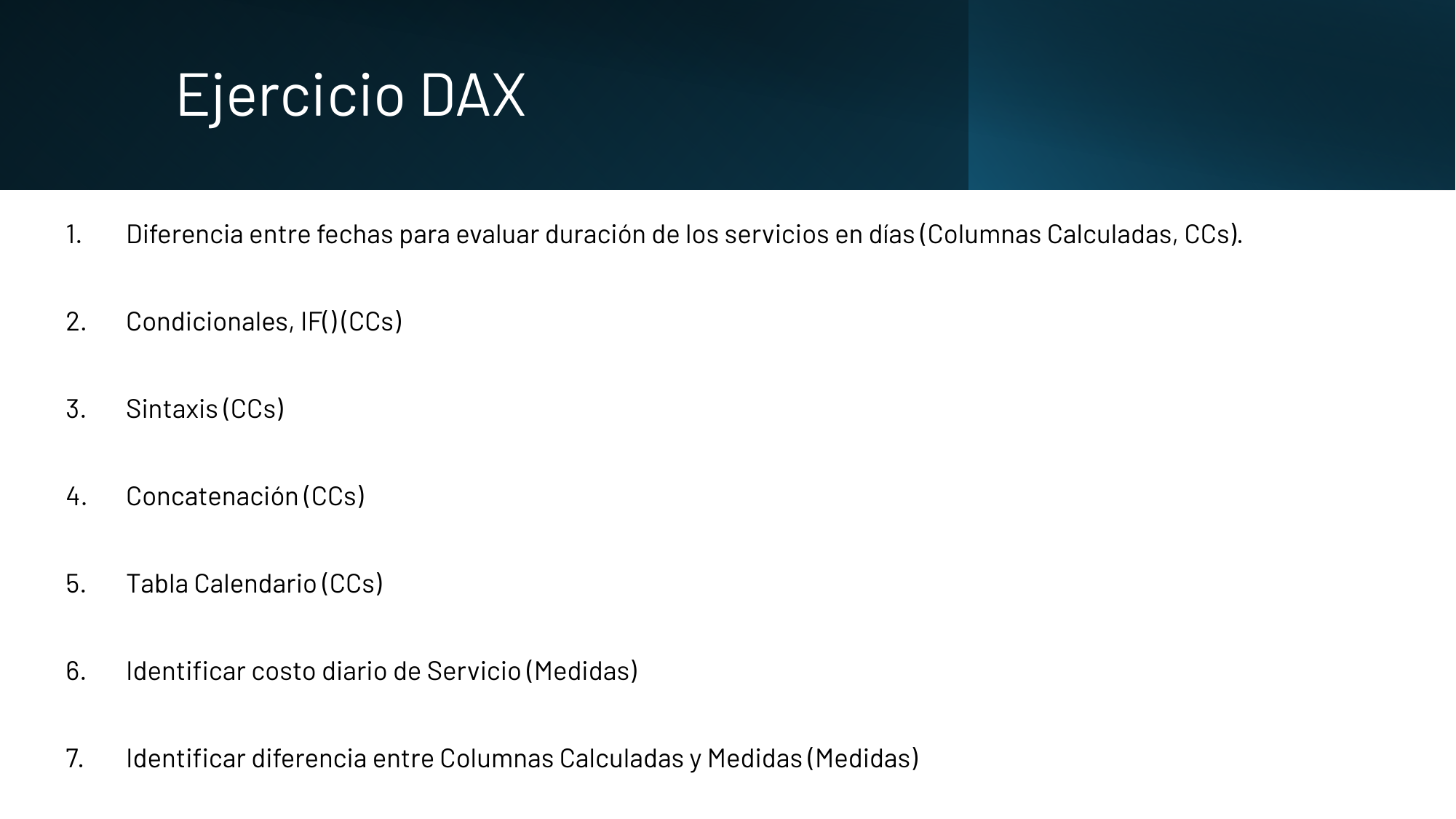

# Ejercicio DAX
Diferencia entre fechas para evaluar duración de los servicios en días (Columnas Calculadas, CCs).

Condicionales, IF() (CCs)

Sintaxis (CCs)

Concatenación (CCs)

Tabla Calendario (CCs)

Identificar costo diario de Servicio (Medidas)

Identificar diferencia entre Columnas Calculadas y Medidas (Medidas)